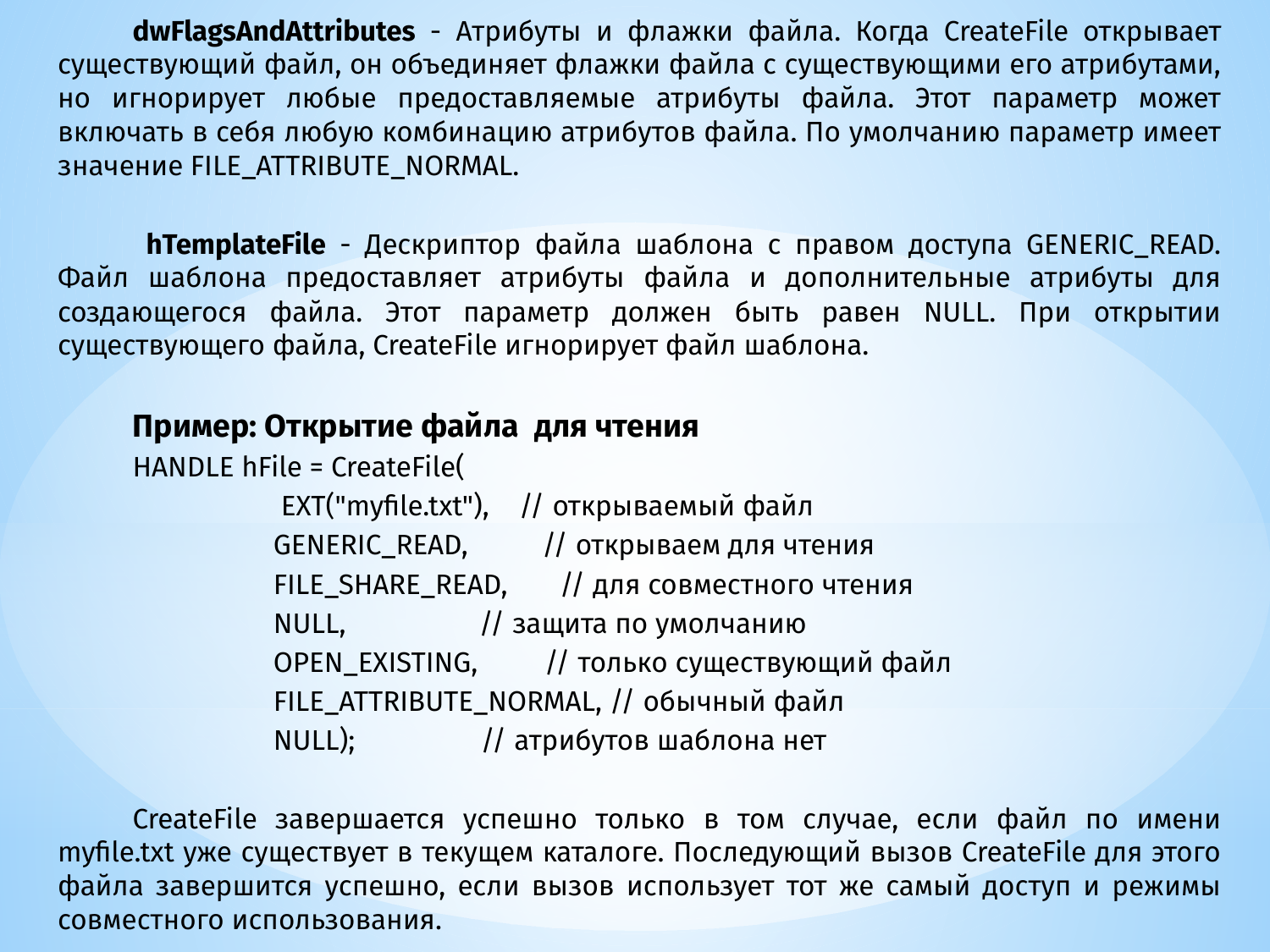

dwFlagsAndAttributes - Атрибуты и флажки файла. Когда CreateFile открывает существующий файл, он объединяет флажки файла с существующими его атрибутами, но игнорирует любые предоставляемые атрибуты файла. Этот параметр может включать в себя любую комбинацию атрибутов файла. По умолчанию параметр имеет значение FILE_ATTRIBUTE_NORMAL.

 hTemplateFile - Дескриптор файла шаблона с правом доступа GENERIC_READ. Файл шаблона предоставляет атрибуты файла и дополнительные атрибуты для создающегося файла. Этот параметр должен быть равен NULL. При открытии существующего файла, CreateFile игнорирует файл шаблона.

Пример: Открытие файла  для чтения
HANDLE hFile = CreateFile(
	             EXT("myfile.txt"),    // открываемый файл
                   GENERIC_READ,          // открываем для чтения
                   FILE_SHARE_READ,       // для совместного чтения
                   NULL,                  // защита по умолчанию
                   OPEN_EXISTING,         // только существующий файл
                   FILE_ATTRIBUTE_NORMAL, // обычный файл
                   NULL);                 // атрибутов шаблона нет

CreateFile завершается успешно только в том случае, если файл по имени myfile.txt уже существует в текущем каталоге. Последующий вызов CreateFile для этого файла завершится успешно, если вызов использует тот же самый доступ и режимы совместного использования.